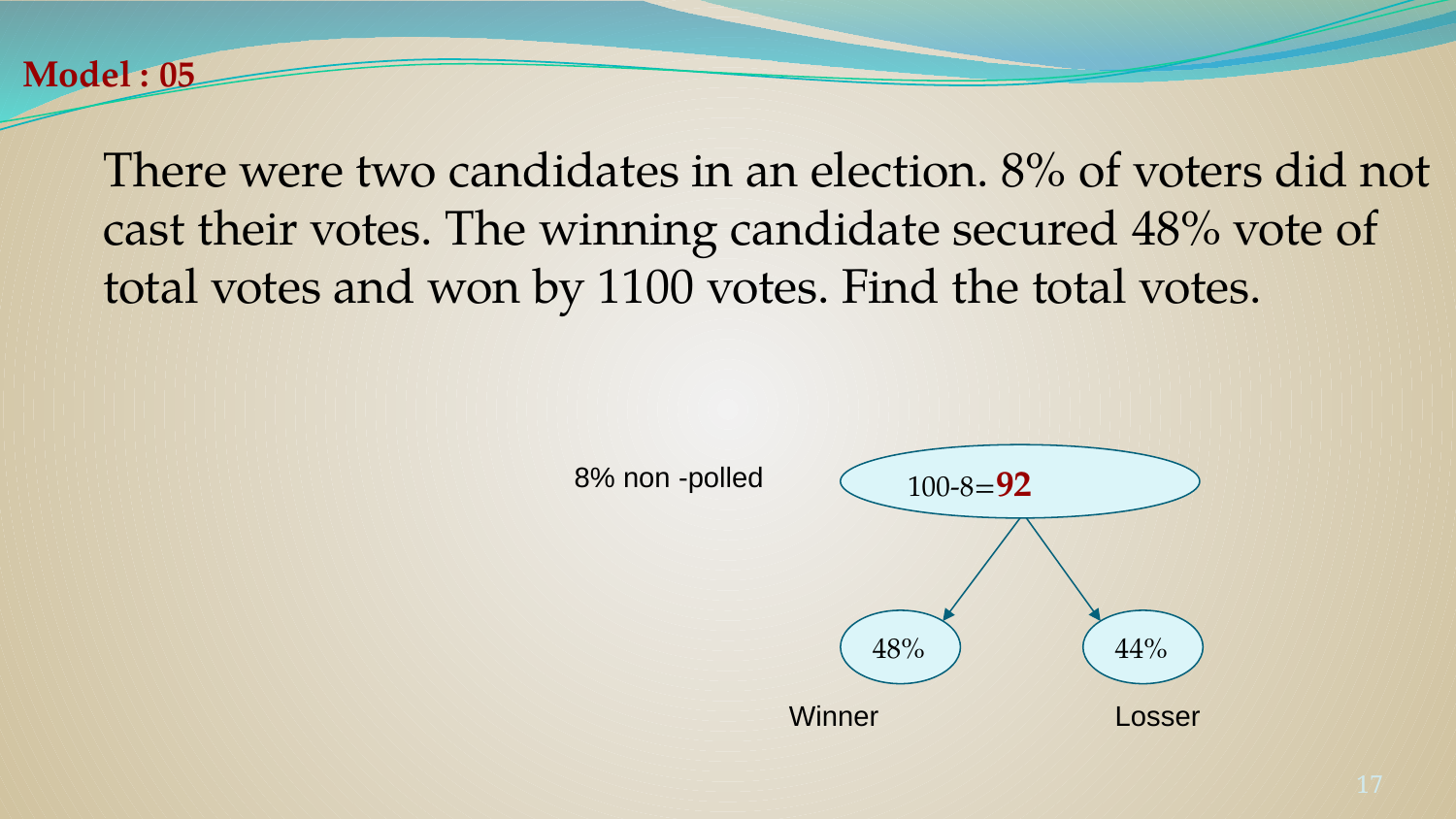

Model : 05

There were two candidates in an election. 8% of voters did not cast their votes. The winning candidate secured 48% vote of total votes and won by 1100 votes. Find the total votes.

8% non -polled
100-8=92

48%
44%
Winner
Losser
17